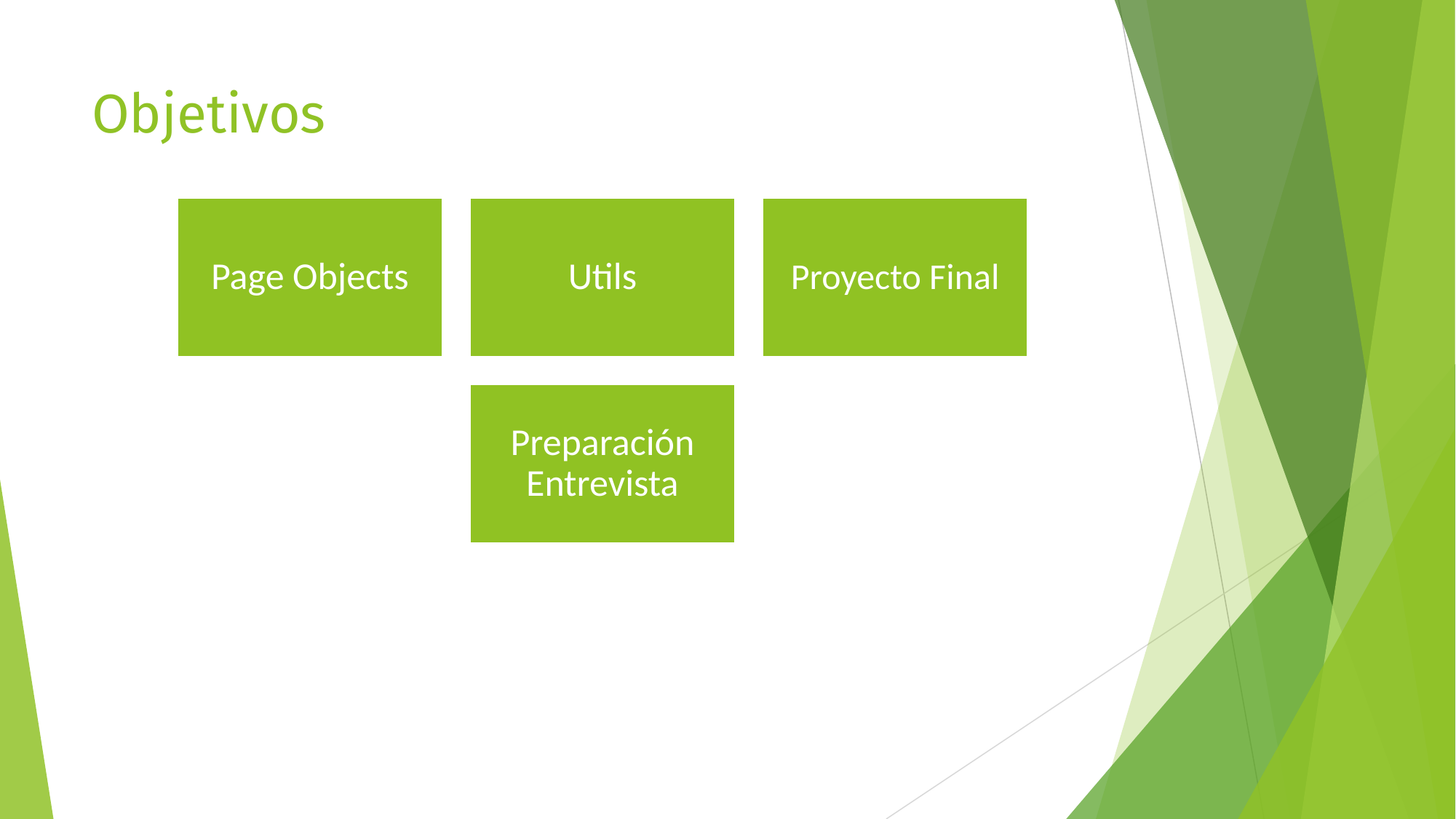

# Objetivos

Page Objects

Utils

Proyecto Final

Preparación Entrevista